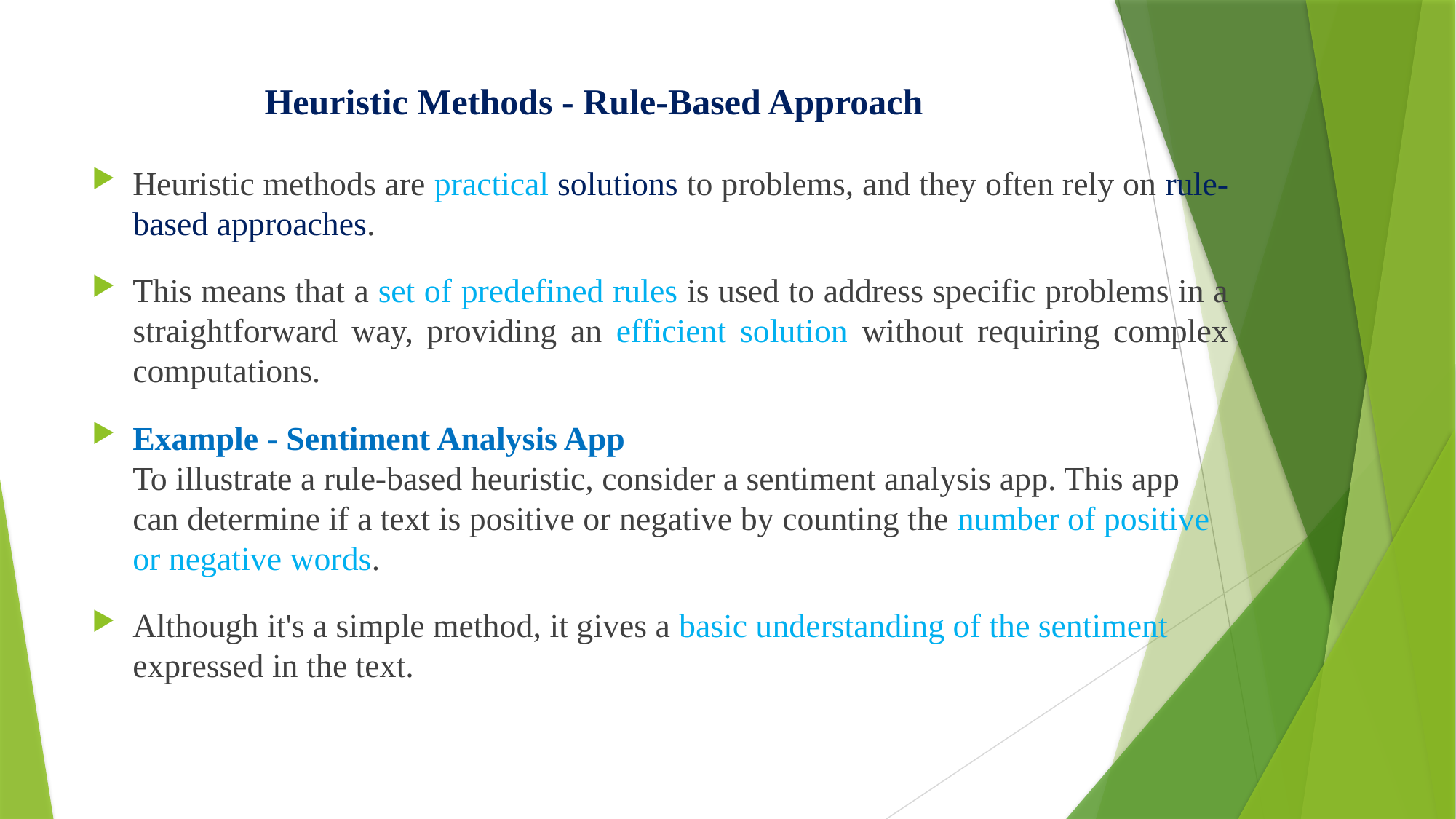

# Heuristic Methods - Rule-Based Approach
Heuristic methods are practical solutions to problems, and they often rely on rule-based approaches.
This means that a set of predefined rules is used to address specific problems in a straightforward way, providing an efficient solution without requiring complex computations.
Example - Sentiment Analysis App
To illustrate a rule-based heuristic, consider a sentiment analysis app. This app can determine if a text is positive or negative by counting the number of positive or negative words.
Although it's a simple method, it gives a basic understanding of the sentiment expressed in the text.